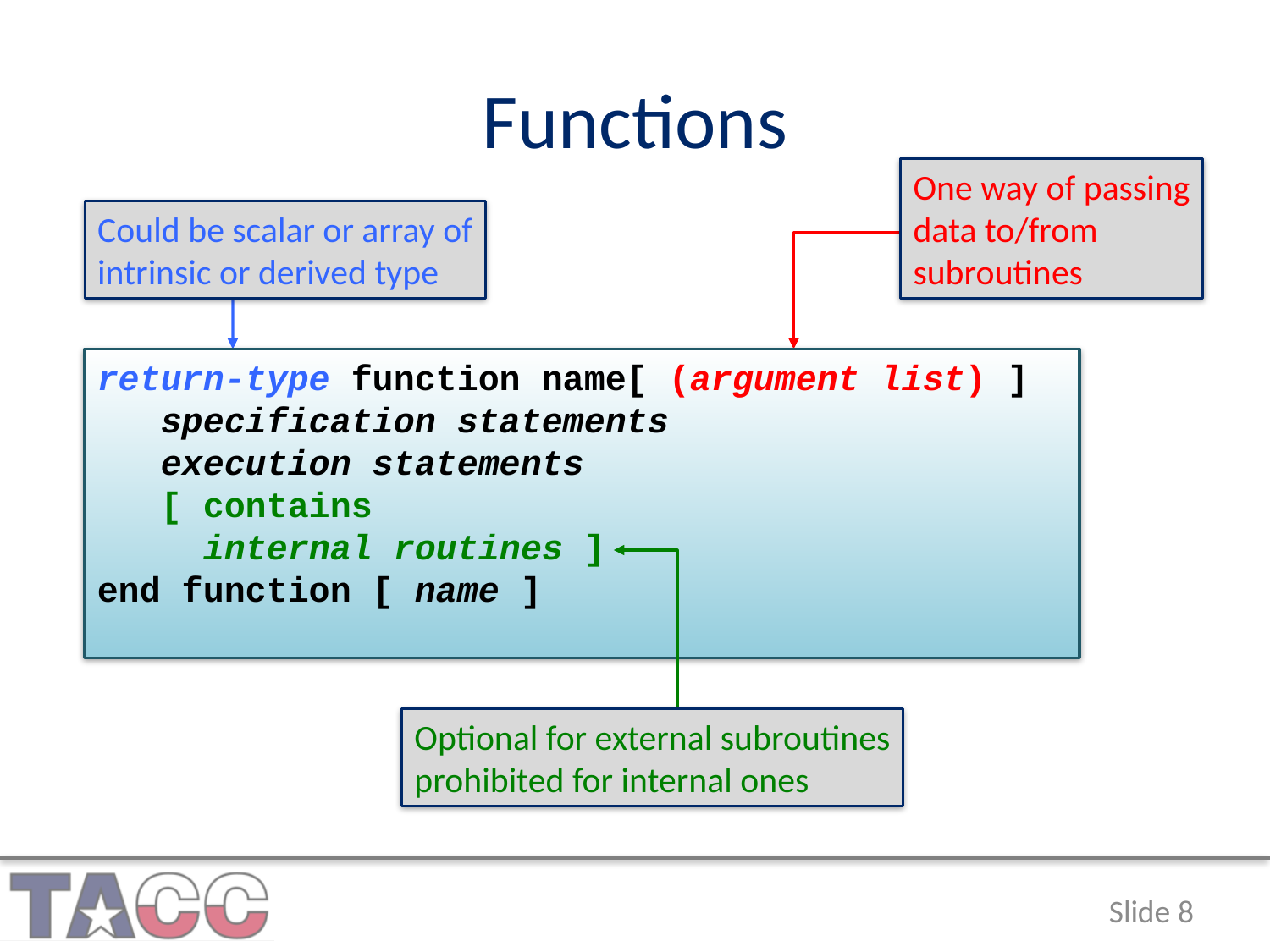

# Functions
One way of passing
data to/from
subroutines
Could be scalar or array of
intrinsic or derived type

return-type function name[ (argument list) ]
   specification statements
   execution statements
   [ contains
     internal routines ]
end function [ name ]

Optional for external subroutines
prohibited for internal ones